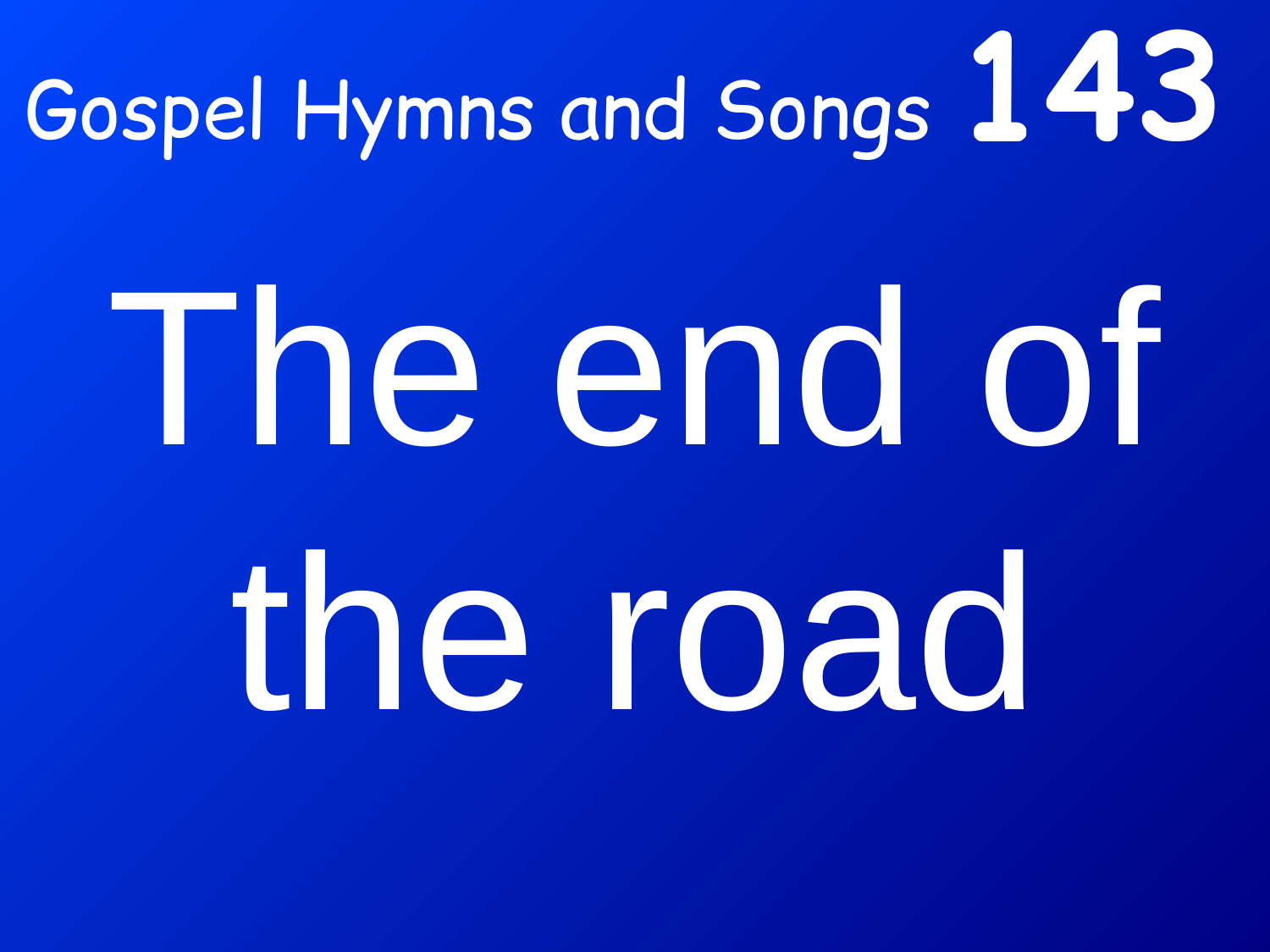

# Gospel Hymns and Songs 143
The end of the road